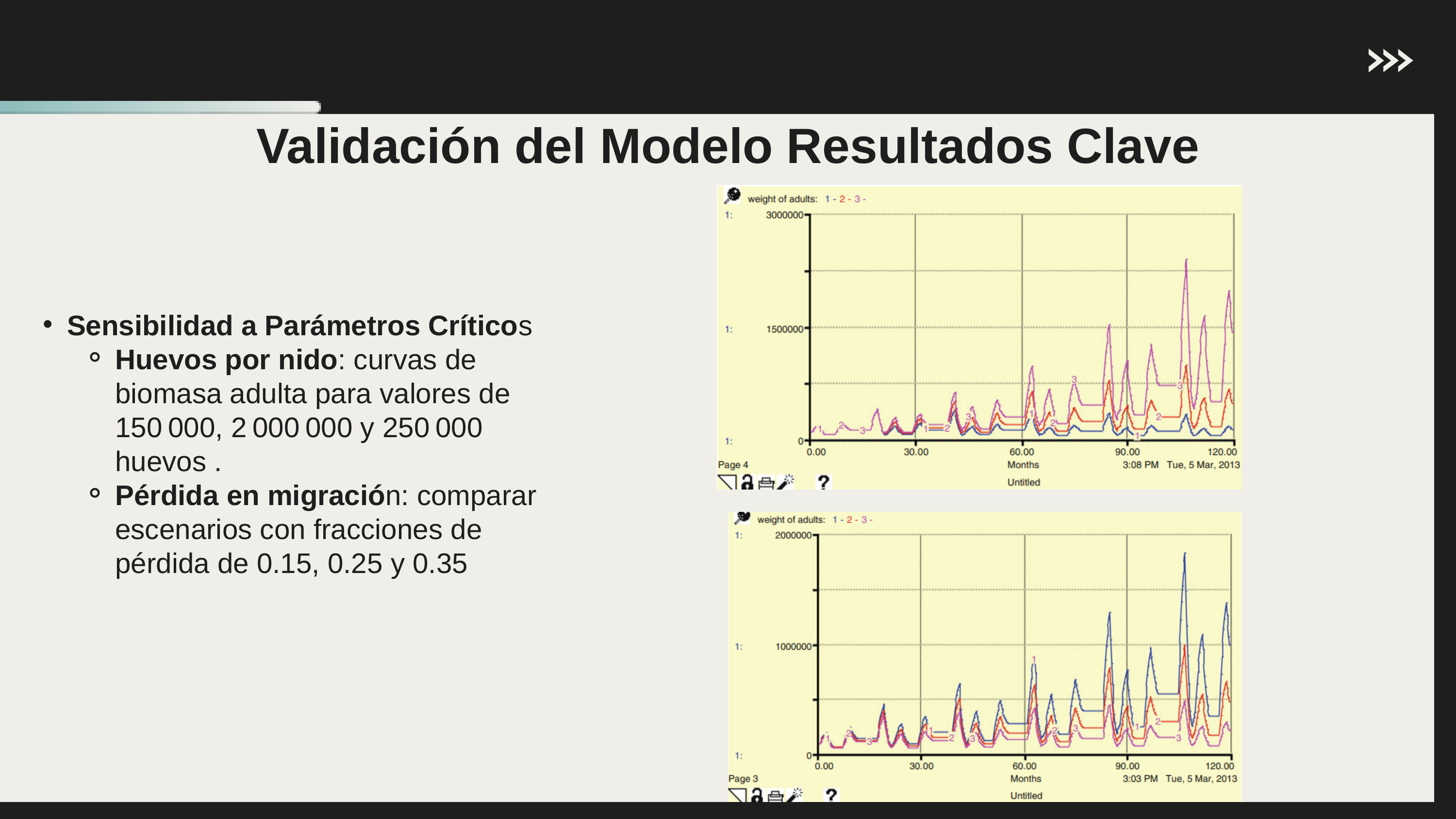

Validación del Modelo Resultados Clave

Sensibilidad a Parámetros Críticos
Huevos por nido: curvas de biomasa adulta para valores de 150 000, 2 000 000 y 250 000 huevos .
Pérdida en migración: comparar escenarios con fracciones de pérdida de 0.15, 0.25 y 0.35